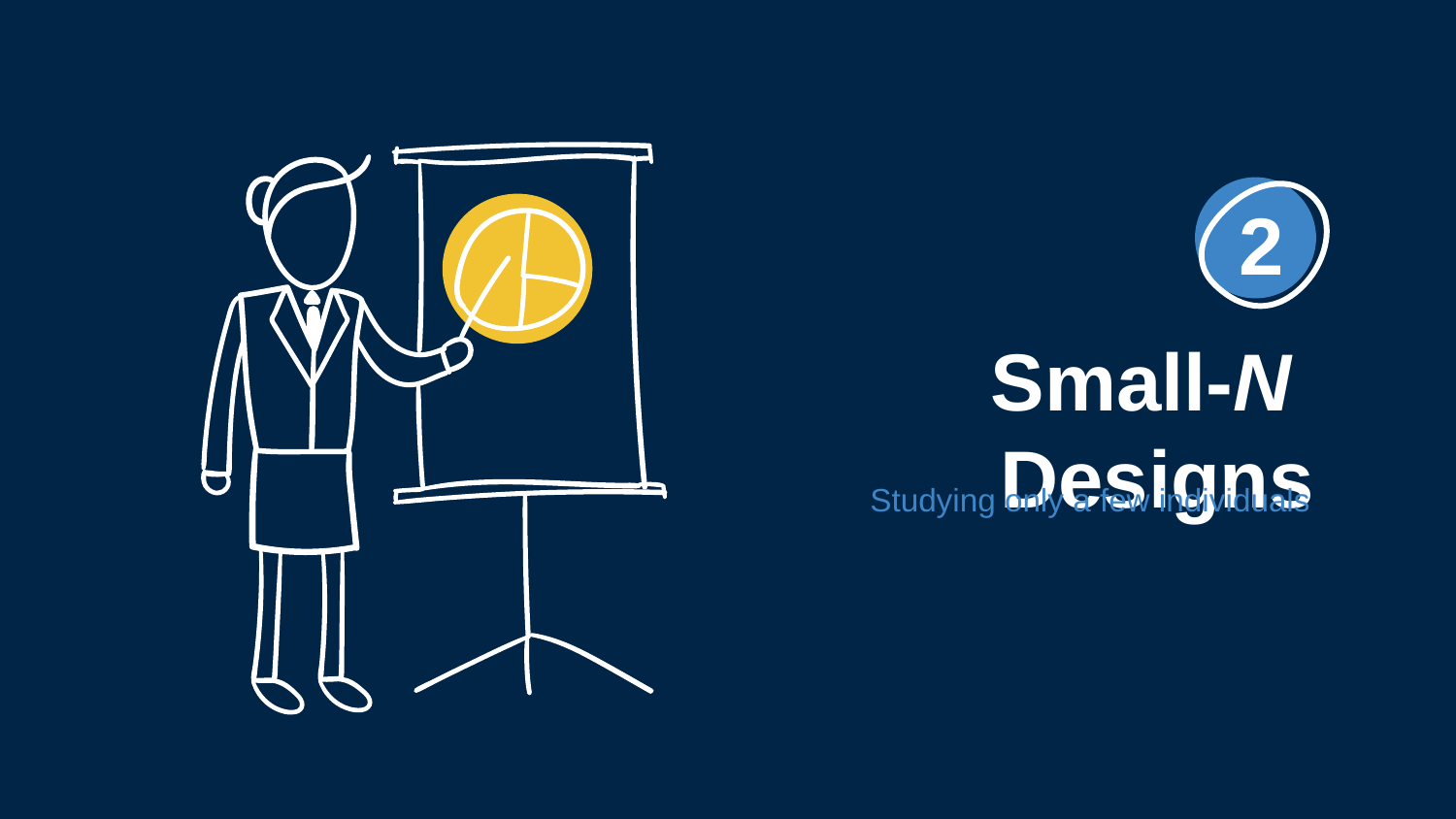

2
# Small-N  Designs
Studying only a few individuals